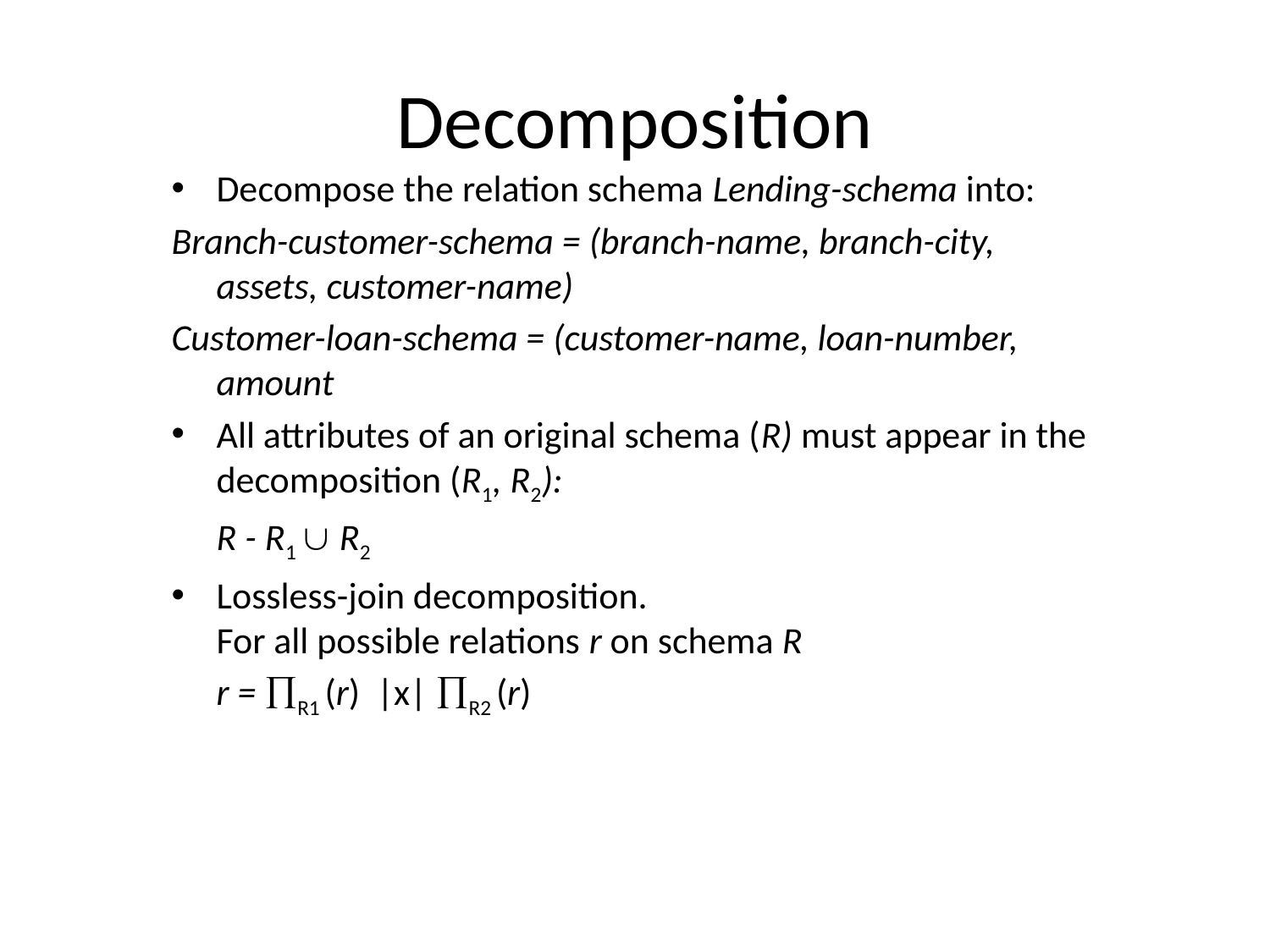

# Decomposition
Decompose the relation schema Lending-schema into:
Branch-customer-schema = (branch-name, branch-city,
		assets, customer-name)
Customer-loan-schema = (customer-name, loan-number, amount
All attributes of an original schema (R) must appear in the decomposition (R1, R2):
		R - R1 ∪ R2
Lossless-join decomposition.
For all possible relations r on schema R
		r = ∏R1 (r)  |x| ∏R2 (r)